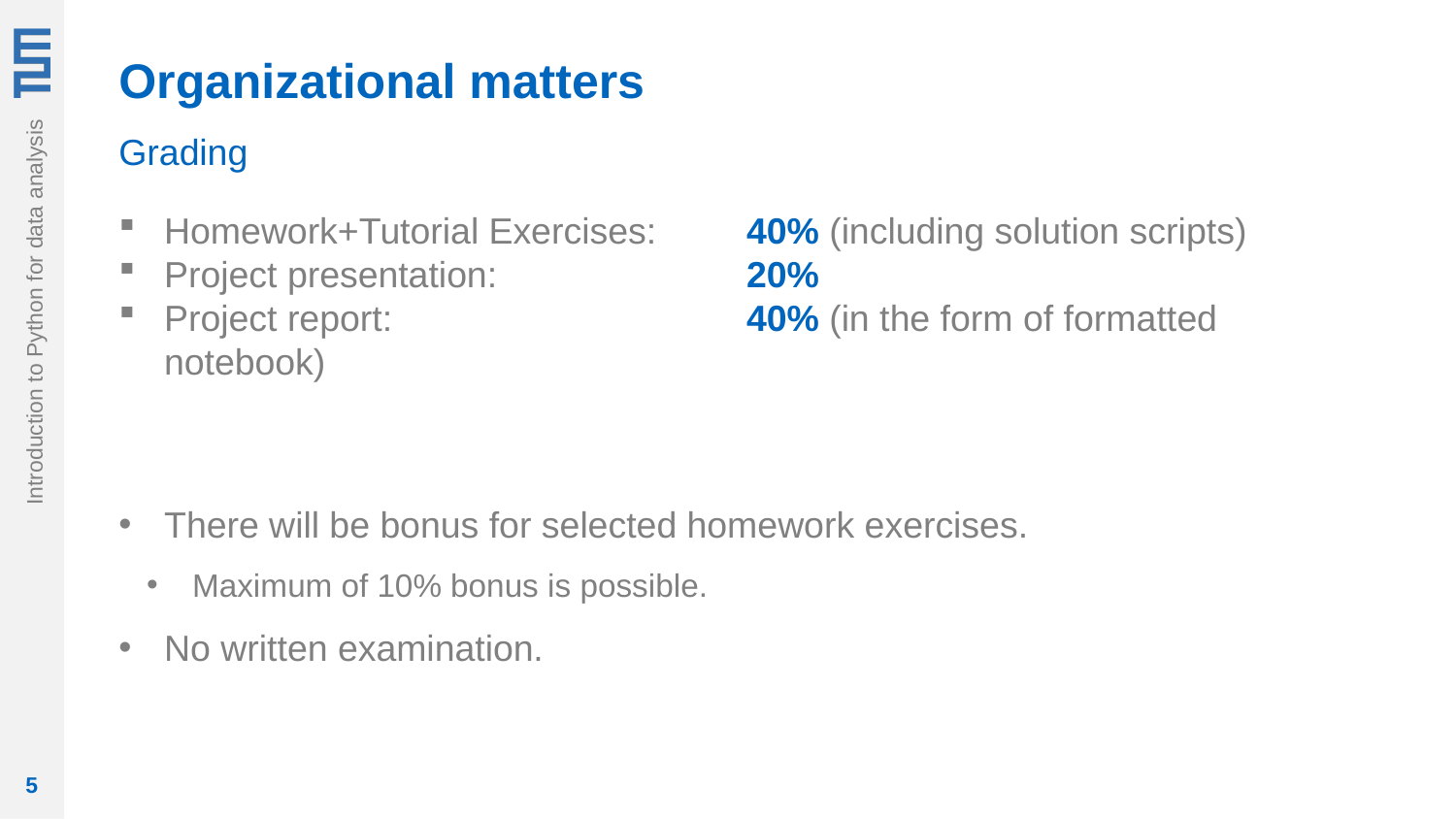

Organizational matters
Grading
Homework+Tutorial Exercises: 	40% (including solution scripts)
Project presentation: 		20%
Project report: 			40% (in the form of formatted notebook)
There will be bonus for selected homework exercises.
Maximum of 10% bonus is possible.
No written examination.
5